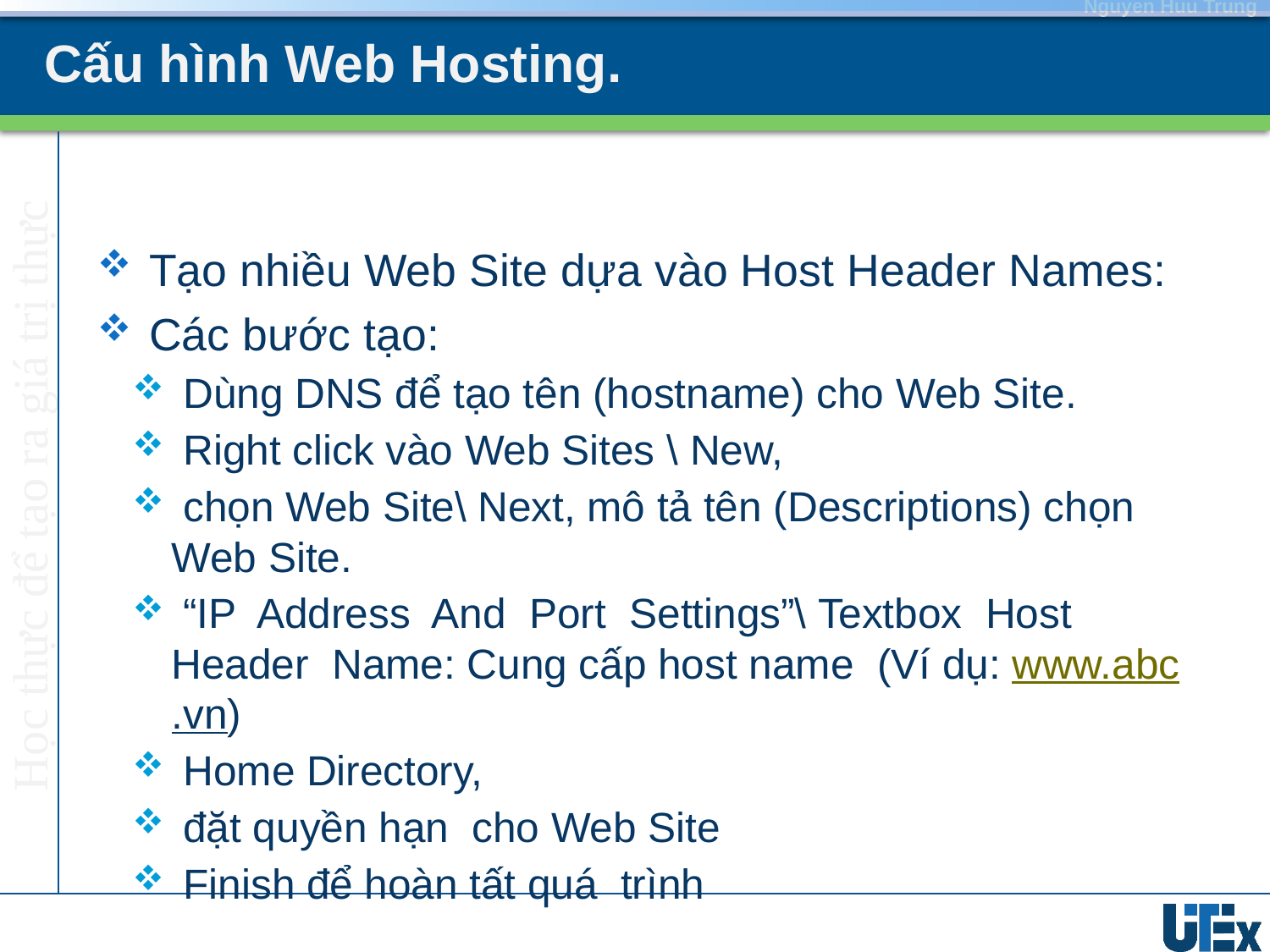

# Cấu hình Web Hosting.
 Tạo nhiều Web Site dựa vào Host Header Names:
 Các bước tạo:
 Dùng DNS để tạo tên (hostname) cho Web Site.
 Right click vào Web Sites \ New,
 chọn Web Site\ Next, mô tả tên (Descriptions) chọn Web Site.
 “IP  Address  And  Port  Settings”\ Textbox  Host  Header  Name: Cung cấp host name  (Ví dụ: www.abc.vn)
 Home Directory,
 đặt quyền hạn  cho Web Site
 Finish để hoàn tất quá  trình